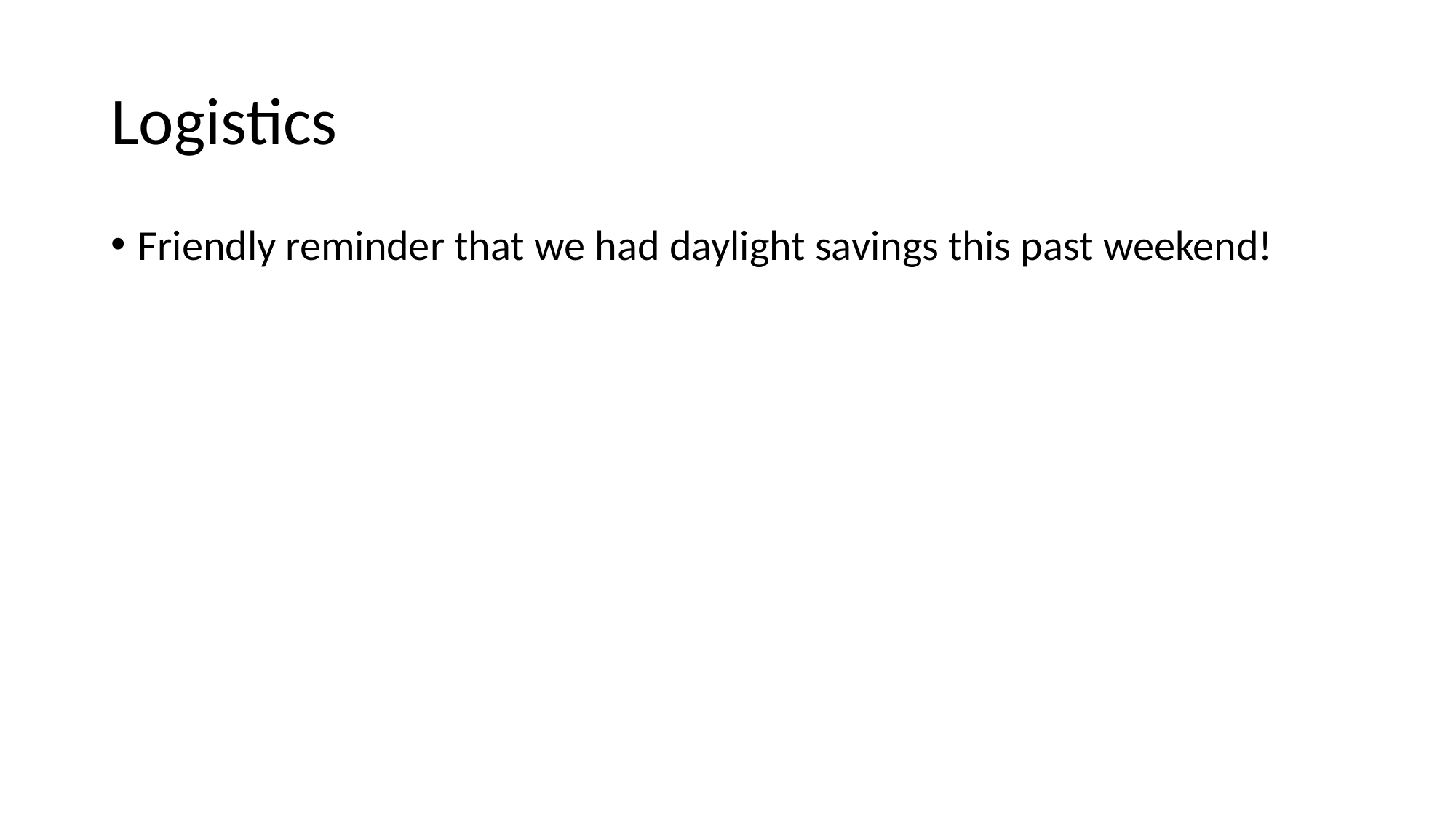

# Logistics
Friendly reminder that we had daylight savings this past weekend!